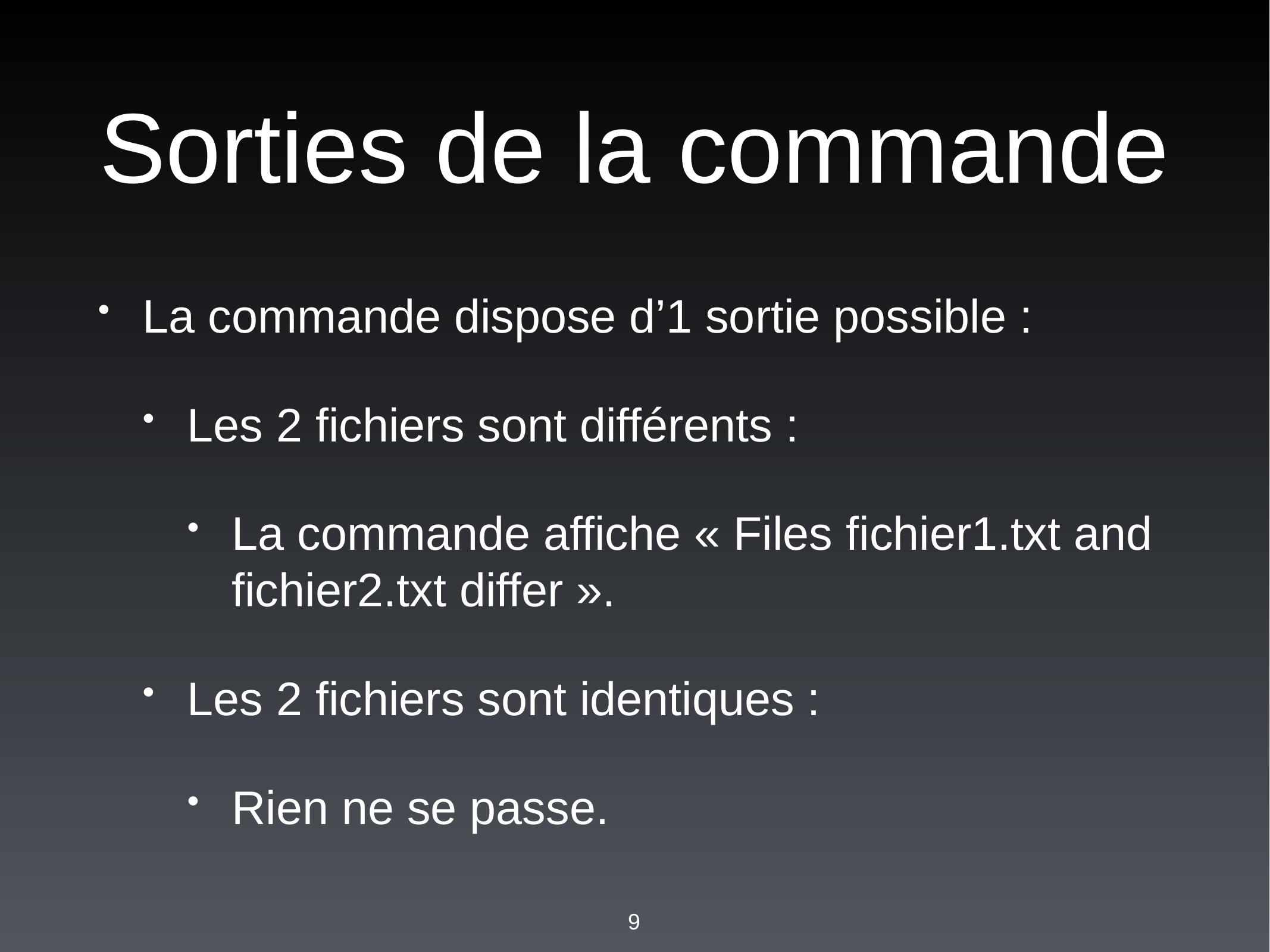

# Sorties de la commande
La commande dispose d’1 sortie possible :
Les 2 fichiers sont différents :
La commande affiche « Files fichier1.txt and fichier2.txt differ ».
Les 2 fichiers sont identiques :
Rien ne se passe.
9